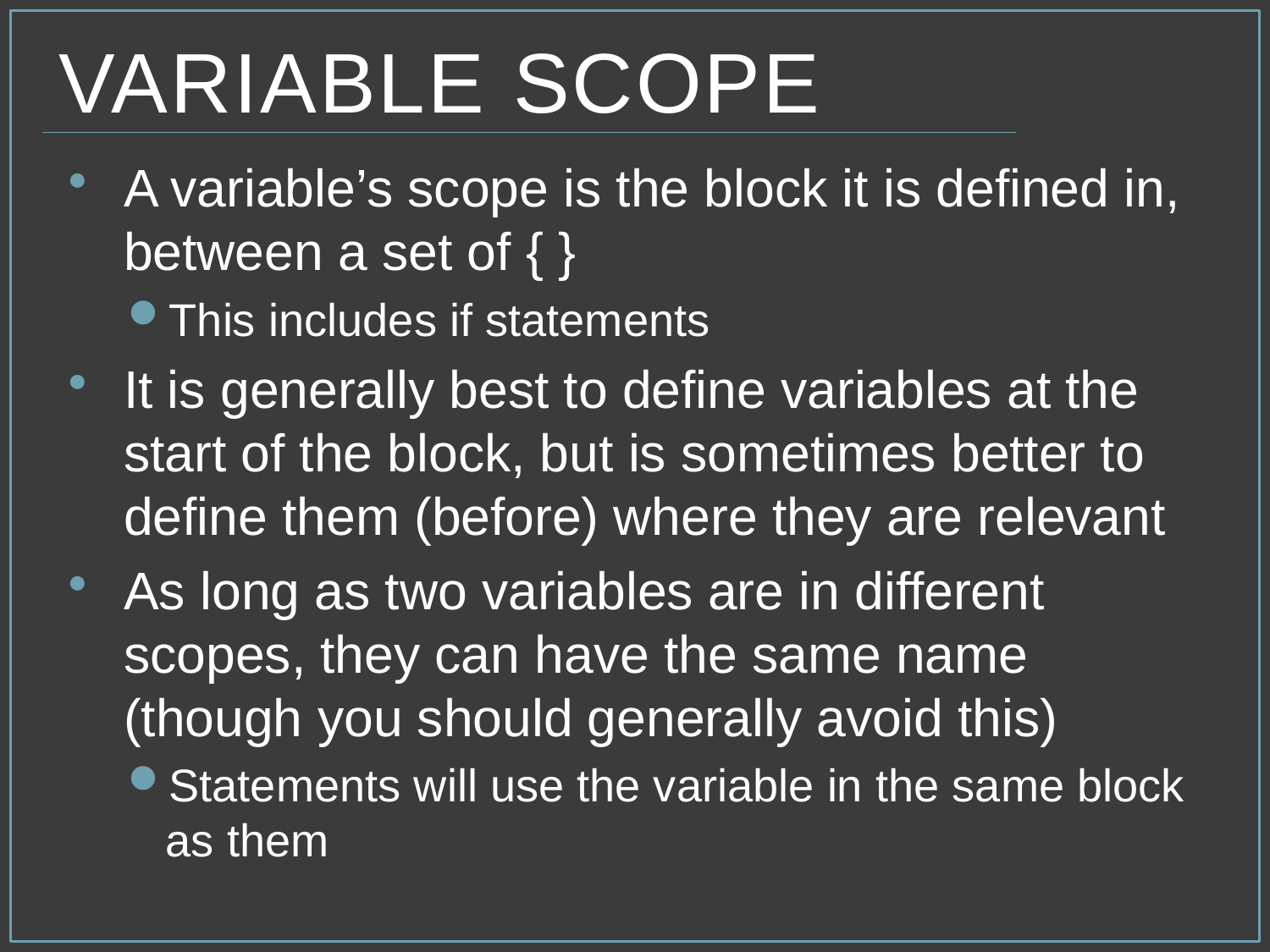

# Variable Scope
A variable’s scope is the block it is defined in, between a set of { }
This includes if statements
It is generally best to define variables at the start of the block, but is sometimes better to define them (before) where they are relevant
As long as two variables are in different scopes, they can have the same name (though you should generally avoid this)
Statements will use the variable in the same block as them